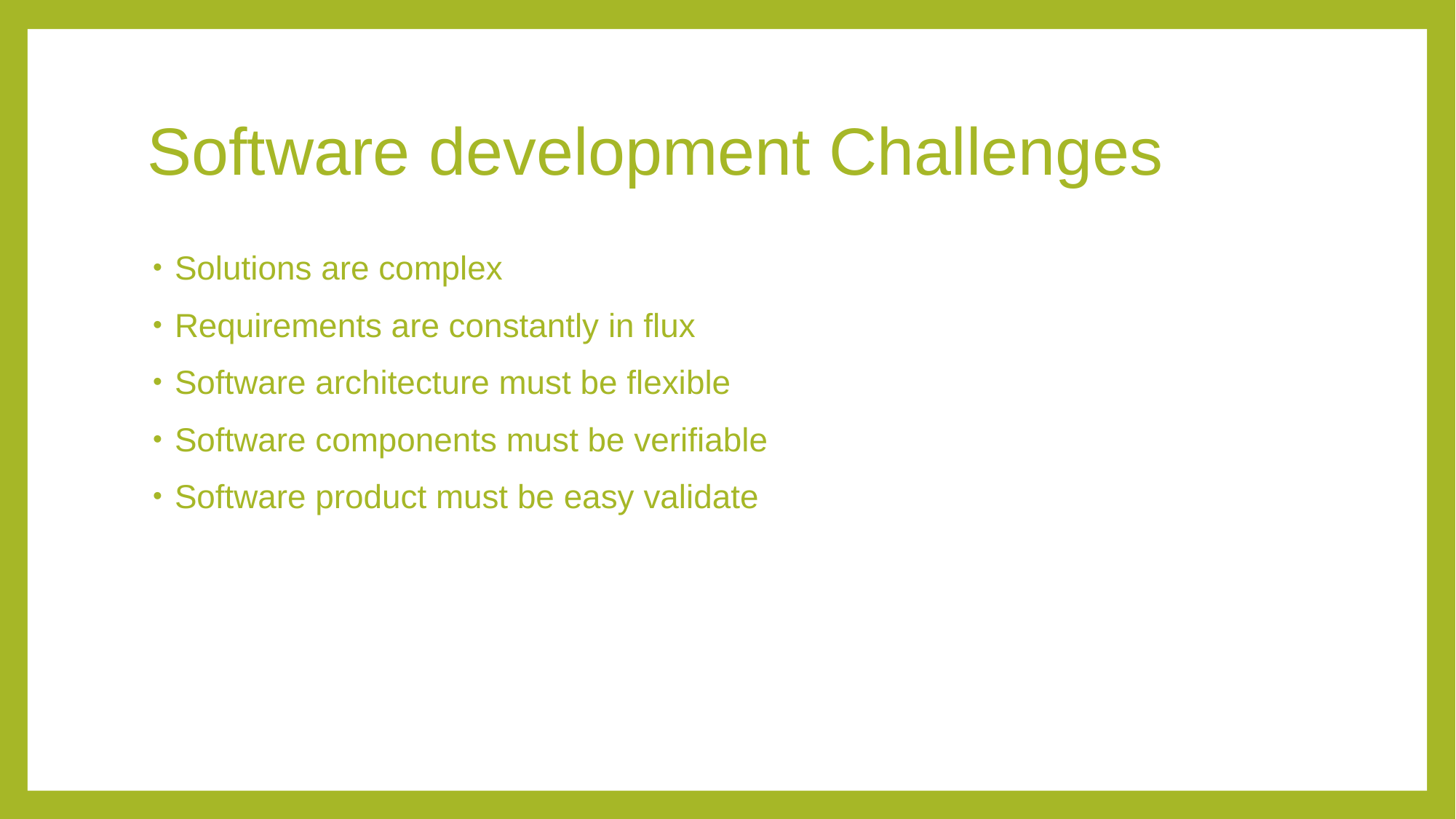

# Software development Challenges
Solutions are complex
Requirements are constantly in flux
Software architecture must be flexible
Software components must be verifiable
Software product must be easy validate